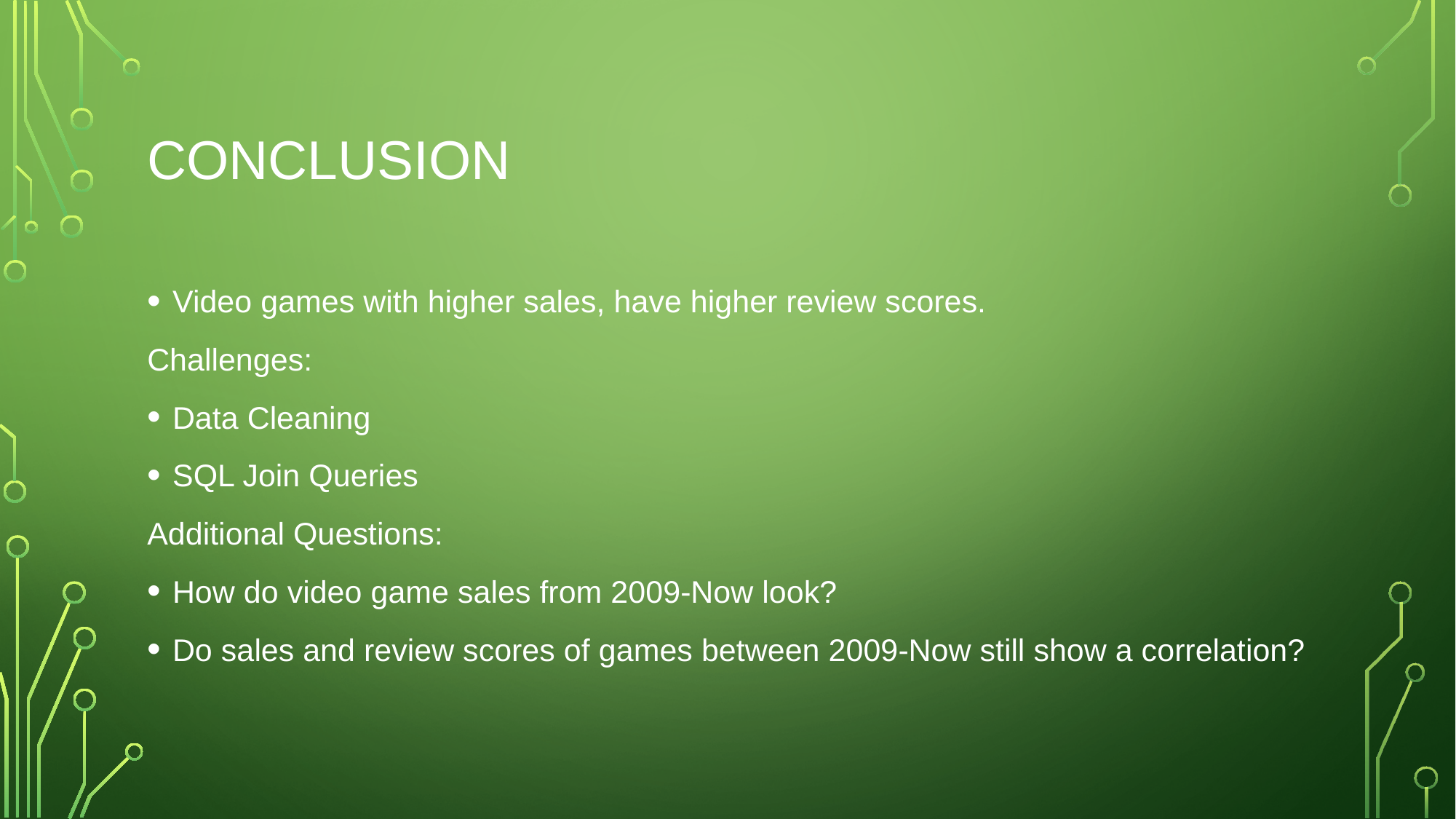

# conclusion
Video games with higher sales, have higher review scores.
Challenges:
Data Cleaning
SQL Join Queries
Additional Questions:
How do video game sales from 2009-Now look?
Do sales and review scores of games between 2009-Now still show a correlation?